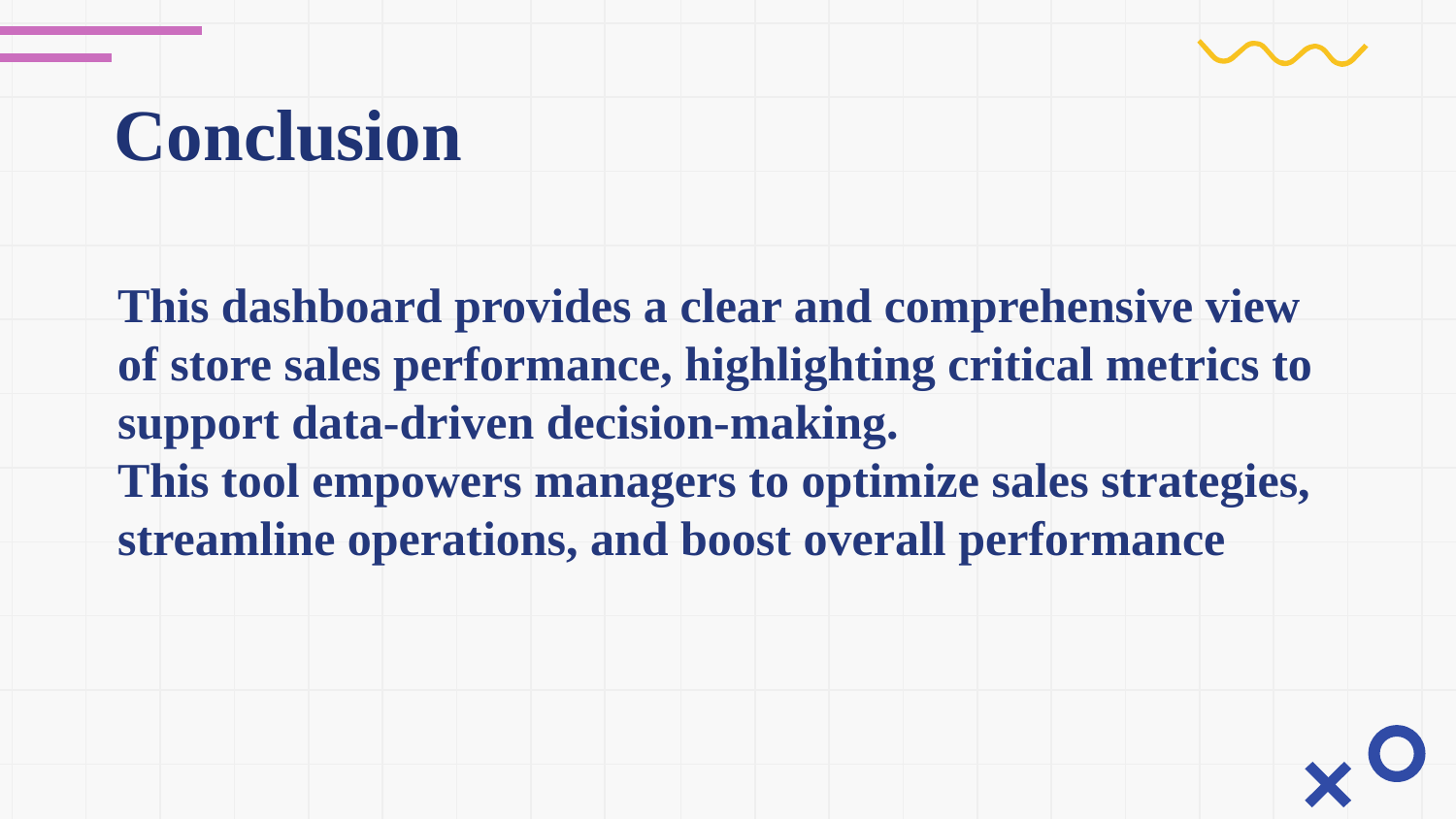

Conclusion
This dashboard provides a clear and comprehensive view of store sales performance, highlighting critical metrics to support data-driven decision-making.
This tool empowers managers to optimize sales strategies, streamline operations, and boost overall performance